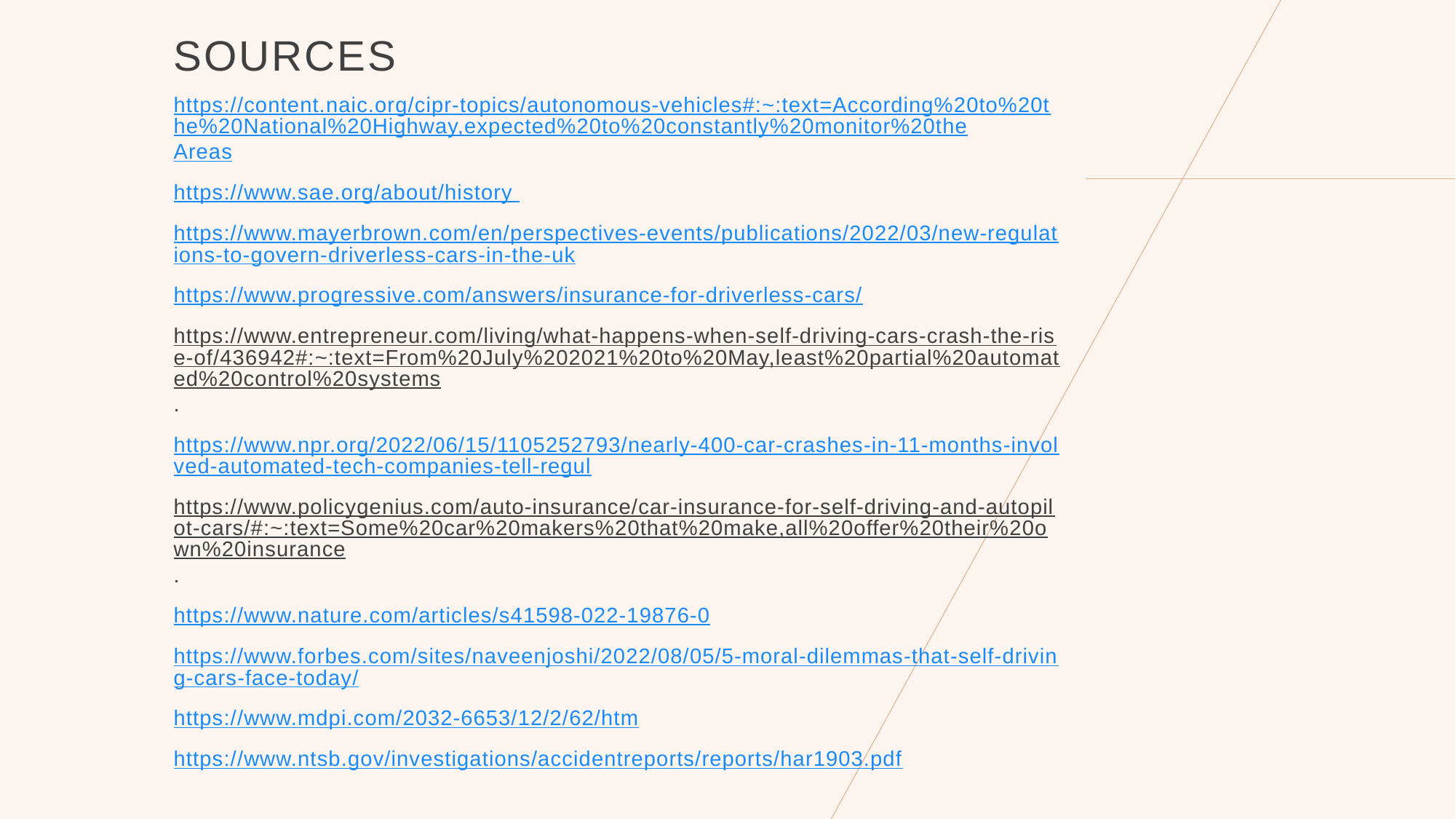

# sources
https://content.naic.org/cipr-topics/autonomous-vehicles#:~:text=According%20to%20the%20National%20Highway,expected%20to%20constantly%20monitor%20theAreas
https://www.sae.org/about/history
https://www.mayerbrown.com/en/perspectives-events/publications/2022/03/new-regulations-to-govern-driverless-cars-in-the-uk
https://www.progressive.com/answers/insurance-for-driverless-cars/
https://www.entrepreneur.com/living/what-happens-when-self-driving-cars-crash-the-rise-of/436942#:~:text=From%20July%202021%20to%20May,least%20partial%20automated%20control%20systems.
https://www.npr.org/2022/06/15/1105252793/nearly-400-car-crashes-in-11-months-involved-automated-tech-companies-tell-regul
https://www.policygenius.com/auto-insurance/car-insurance-for-self-driving-and-autopilot-cars/#:~:text=Some%20car%20makers%20that%20make,all%20offer%20their%20own%20insurance.
https://www.nature.com/articles/s41598-022-19876-0
https://www.forbes.com/sites/naveenjoshi/2022/08/05/5-moral-dilemmas-that-self-driving-cars-face-today/
https://www.mdpi.com/2032-6653/12/2/62/htm
https://www.ntsb.gov/investigations/accidentreports/reports/har1903.pdf